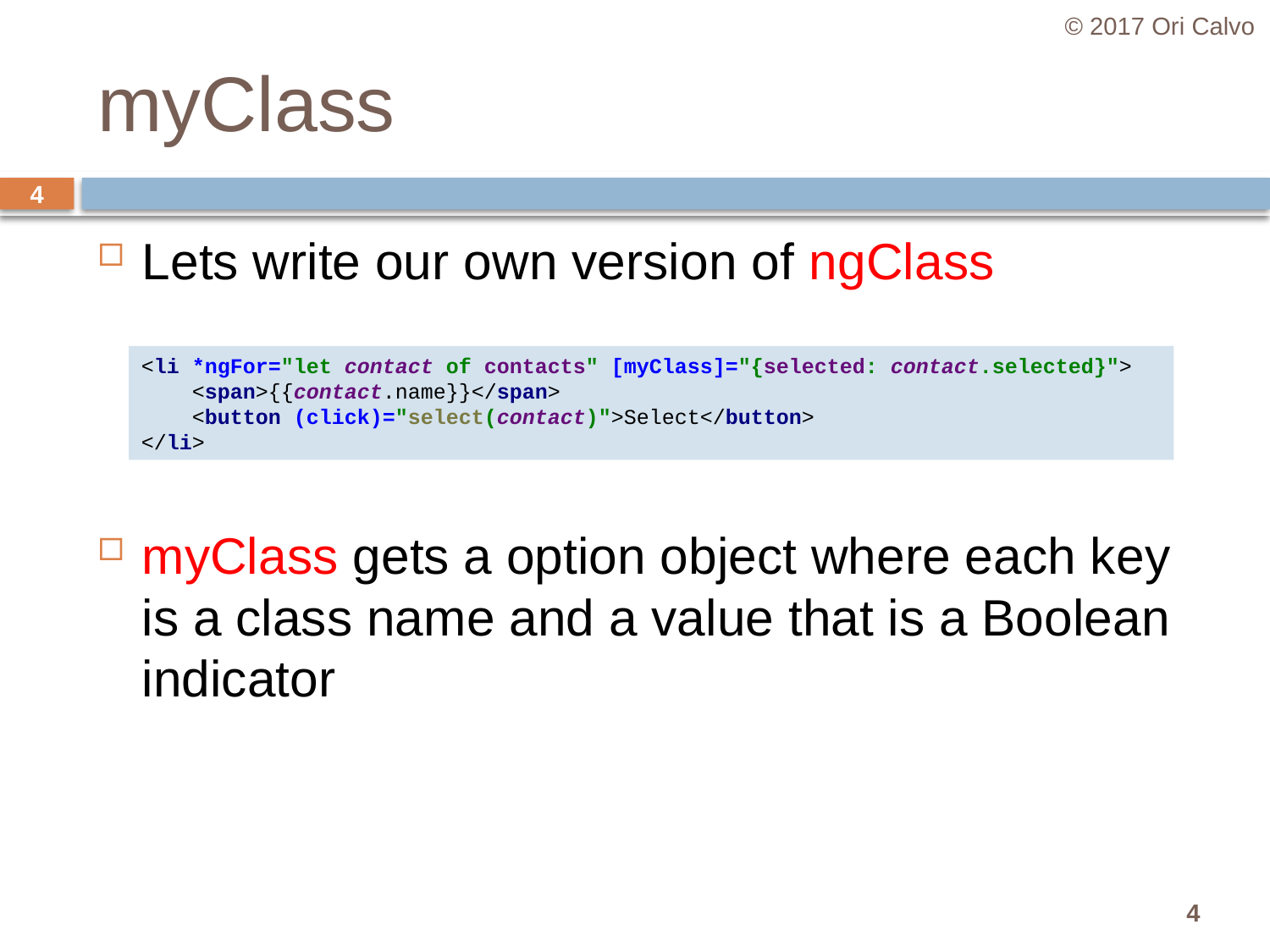

© 2017 Ori Calvo
# myClass
4
Lets write our own version of ngClass

myClass gets a option object where each key is a class name and a value that is a Boolean indicator

<li *ngFor="let contact of contacts" [myClass]="{selected: contact.selected}">
    <span>{{contact.name}}</span>
    <button (click)="select(contact)">Select</button>
</li>